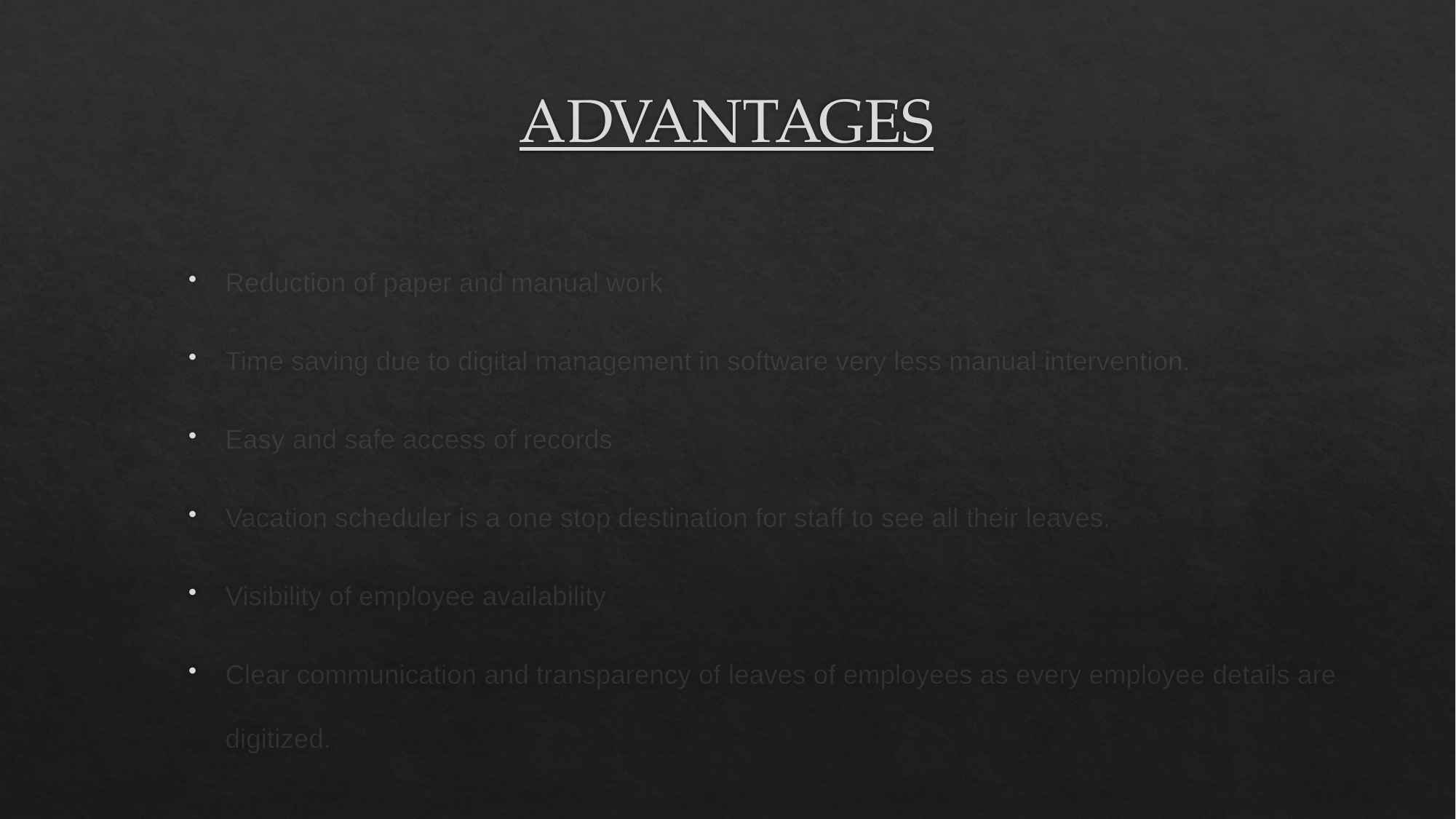

# ADVANTAGES
Reduction of paper and manual work
Time saving due to digital management in software very less manual intervention.
Easy and safe access of records
Vacation scheduler is a one stop destination for staff to see all their leaves.
Visibility of employee availability
Clear communication and transparency of leaves of employees as every employee details are digitized.